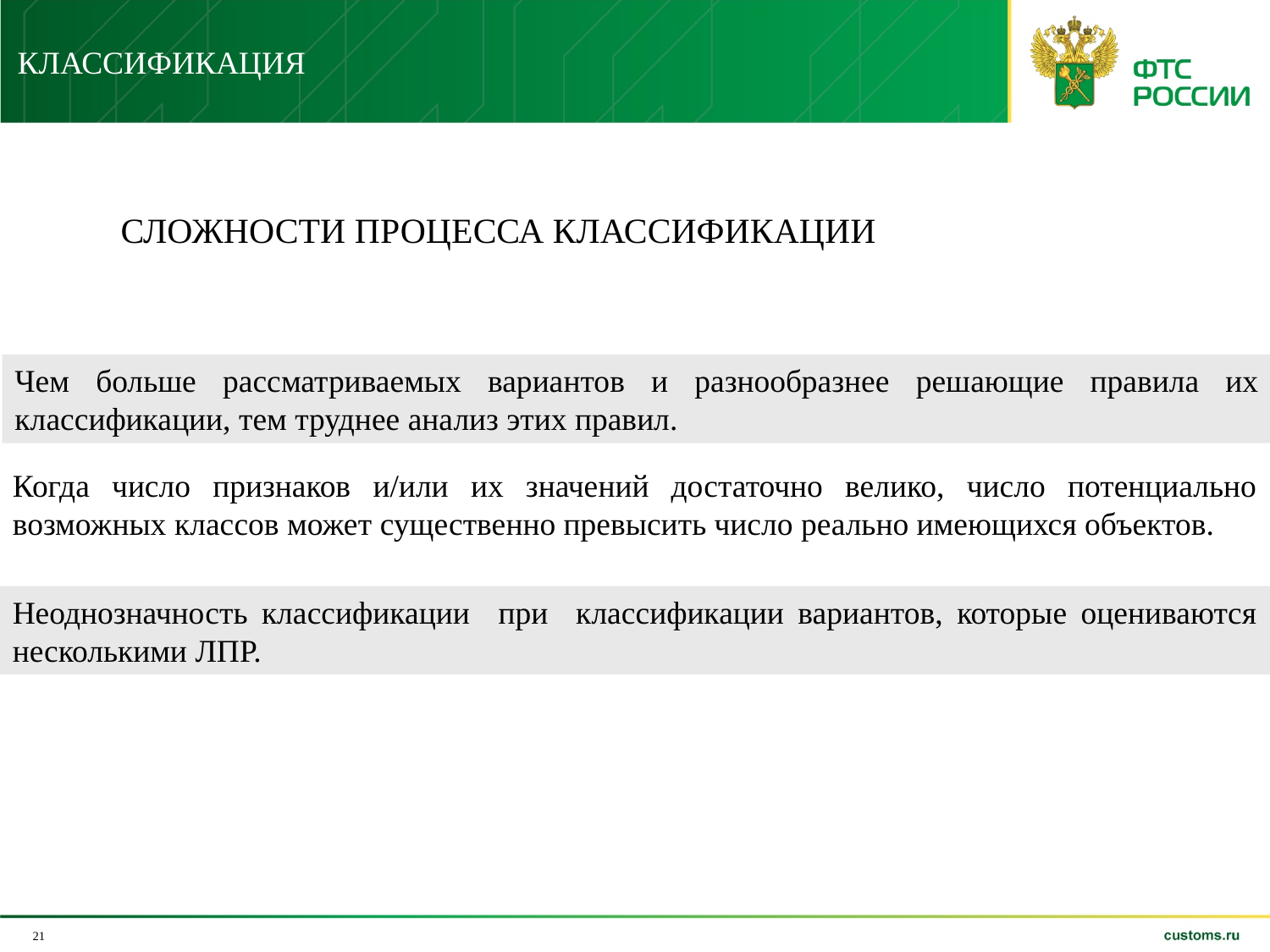

КЛАССИФИКАЦИЯ
# СЛОЖНОСТИ ПРОЦЕССА КЛАССИФИКАЦИИ
Чем больше рассматриваемых вариантов и разнообразнее решающие правила их классификации, тем труднее анализ этих правил.
Когда число признаков и/или их значений достаточно велико, число потенциально возможных классов может существенно превысить число реально имеющихся объектов.
Неоднозначность классификации  при  классификации вариантов, которые оцениваются несколькими ЛПР.
21